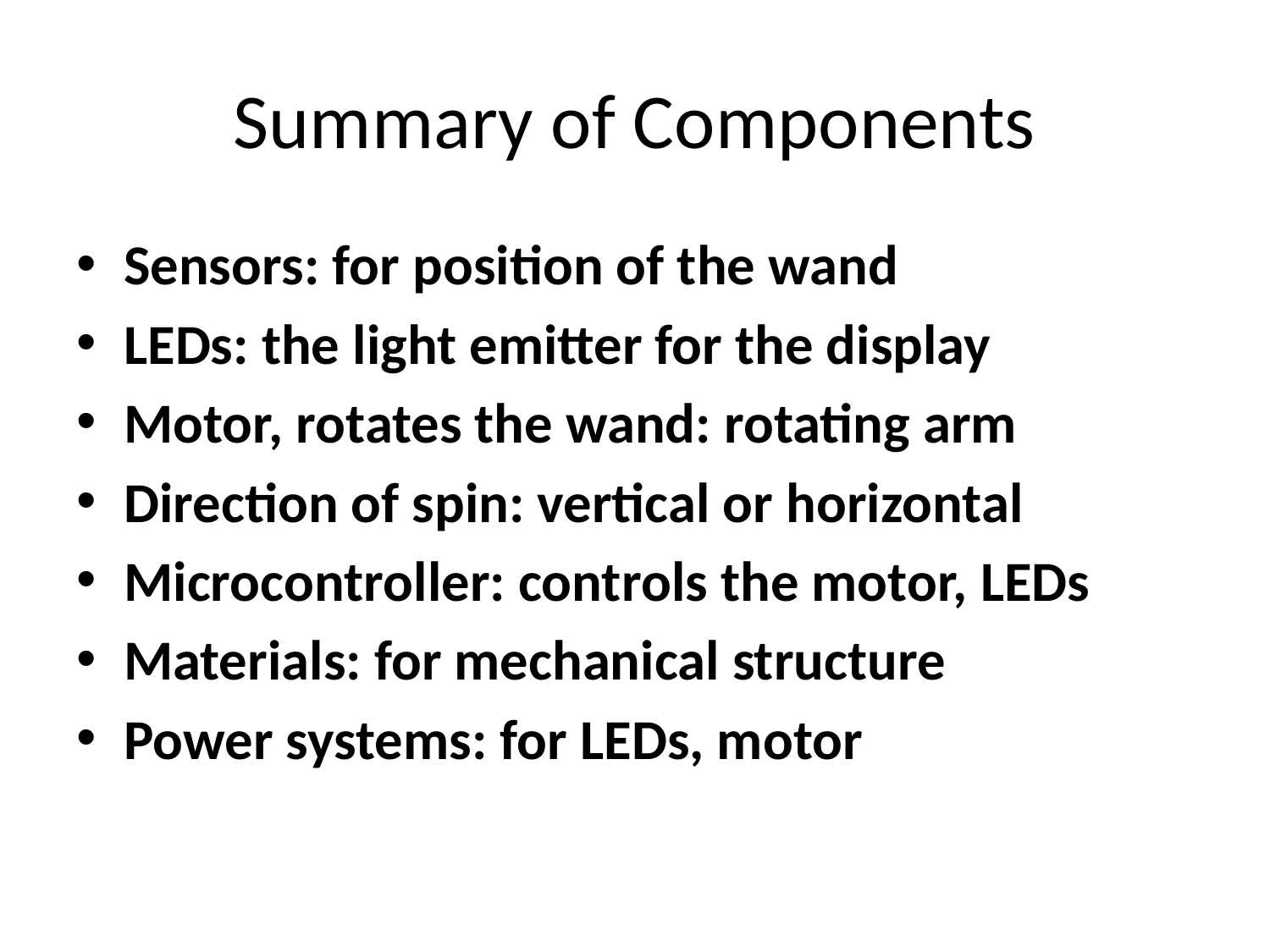

# Summary of Components
Sensors: for position of the wand
LEDs: the light emitter for the display
Motor, rotates the wand: rotating arm
Direction of spin: vertical or horizontal
Microcontroller: controls the motor, LEDs
Materials: for mechanical structure
Power systems: for LEDs, motor